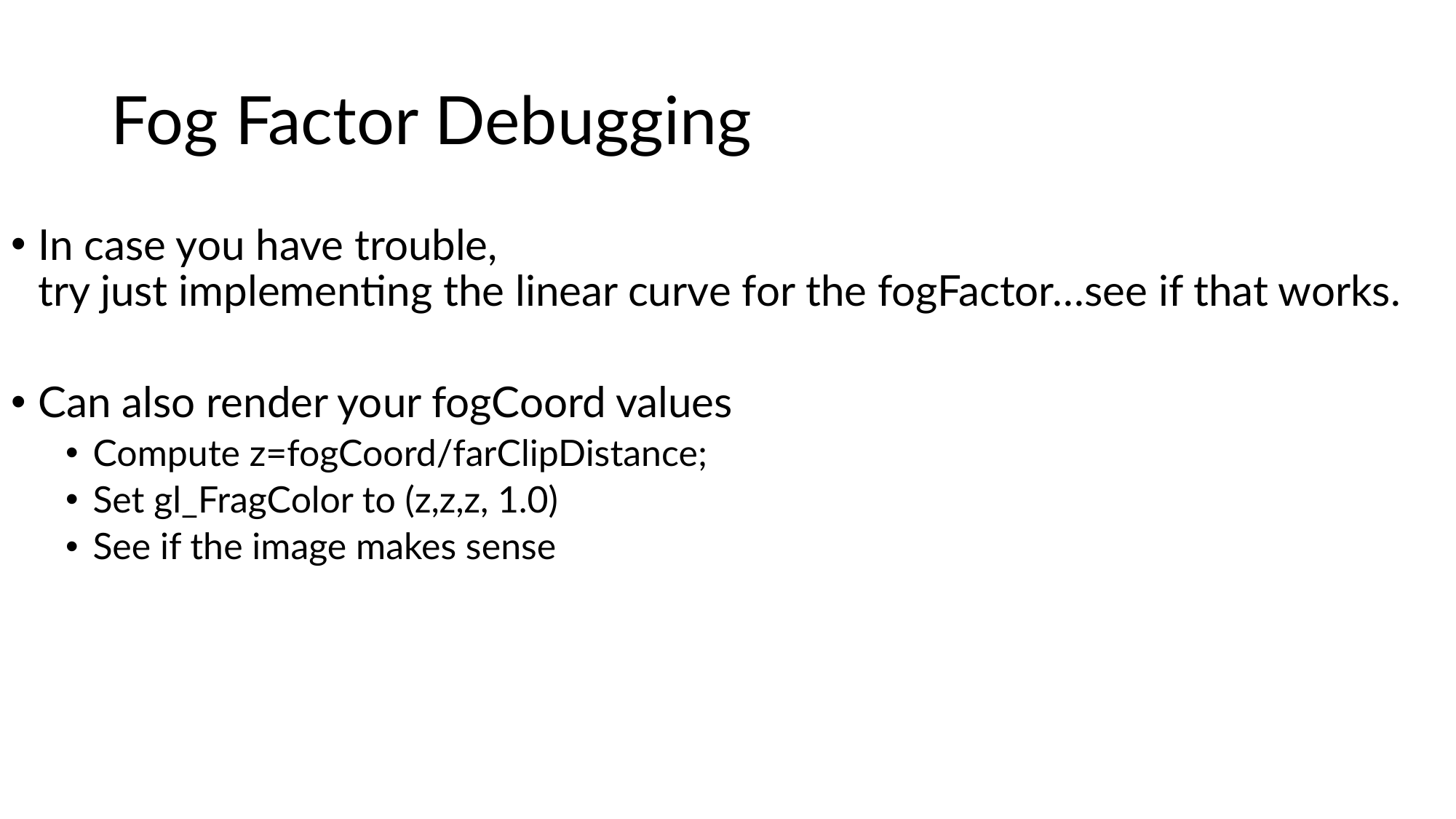

# Fog Factor Debugging
In case you have trouble,
try just implementing the linear curve for the fogFactor…see if that works.
Can also render your fogCoord values
Compute z=fogCoord/farClipDistance;
Set gl_FragColor to (z,z,z, 1.0)
See if the image makes sense